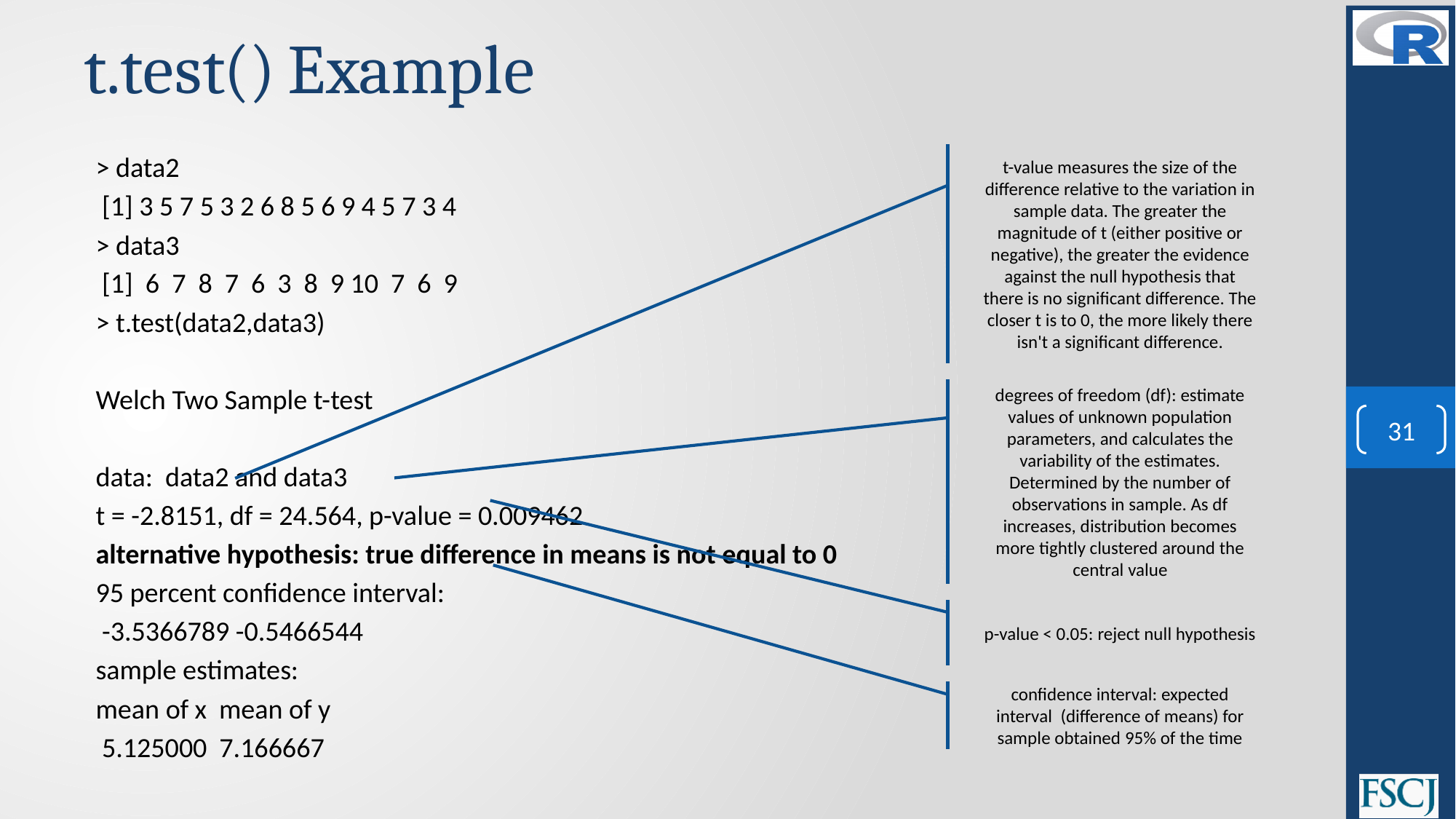

# t.test() Example
> data2
 [1] 3 5 7 5 3 2 6 8 5 6 9 4 5 7 3 4
> data3
 [1]  6  7  8  7  6  3  8  9 10  7  6  9
> t.test(data2,data3)

	Welch Two Sample t-test

data:  data2 and data3
t = -2.8151, df = 24.564, p-value = 0.009462
alternative hypothesis: true difference in means is not equal to 0
95 percent confidence interval:
 -3.5366789 -0.5466544
sample estimates:
mean of x  mean of y
 5.125000  7.166667
t-value measures the size of the difference relative to the variation in sample data. The greater the magnitude of t (either positive or negative), the greater the evidence against the null hypothesis that there is no significant difference. The closer t is to 0, the more likely there isn't a significant difference.
degrees of freedom (df): estimate values of unknown population parameters, and calculates the variability of the estimates. Determined by the number of observations in sample. As df increases, distribution becomes more tightly clustered around the central value
31
p-value < 0.05: reject null hypothesis
confidence interval: expected interval  (difference of means) for sample obtained 95% of the time